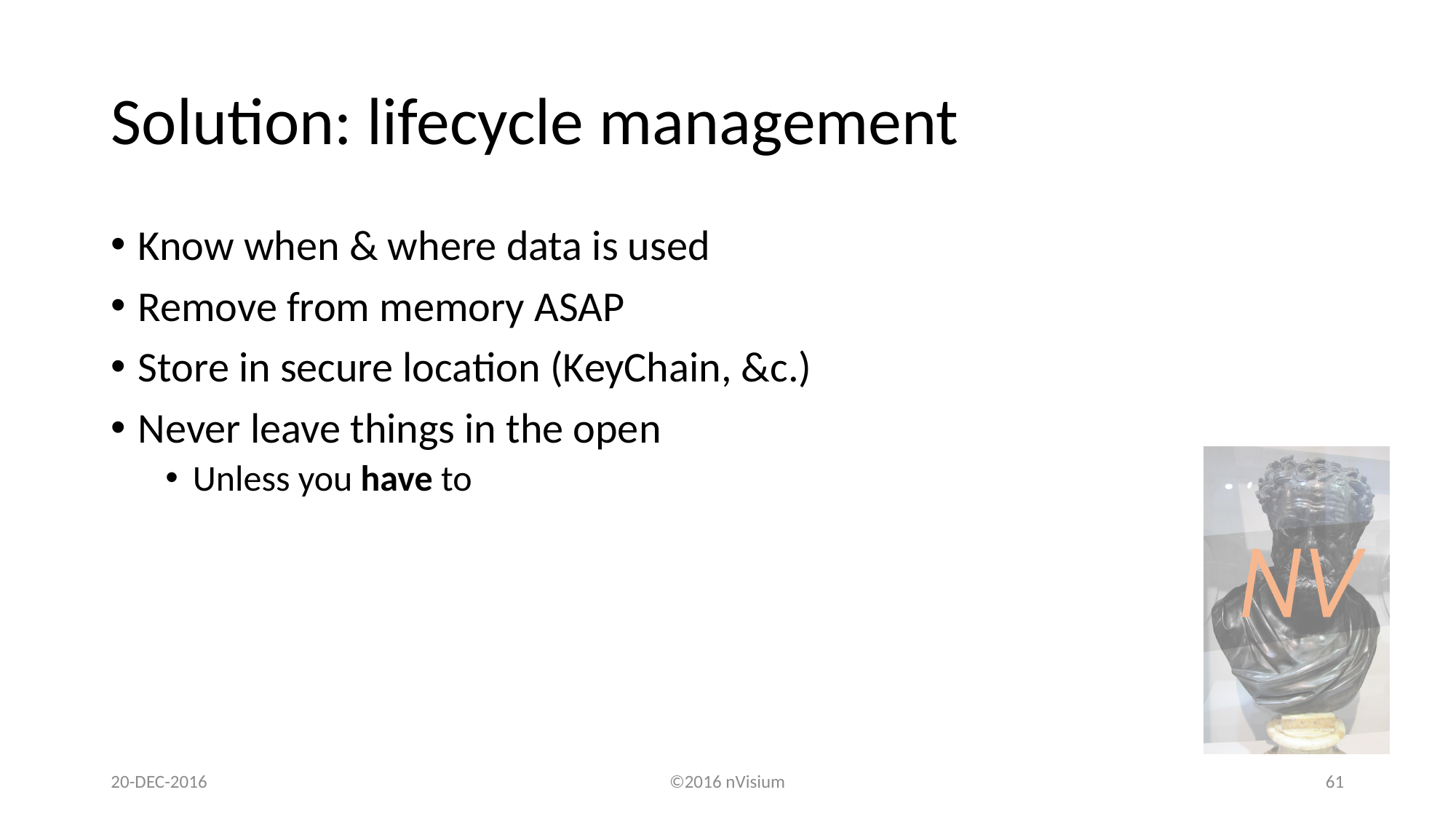

# Solution: lifecycle management
Know when & where data is used
Remove from memory ASAP
Store in secure location (KeyChain, &c.)
Never leave things in the open
Unless you have to
20-DEC-2016
©2016 nVisium
61